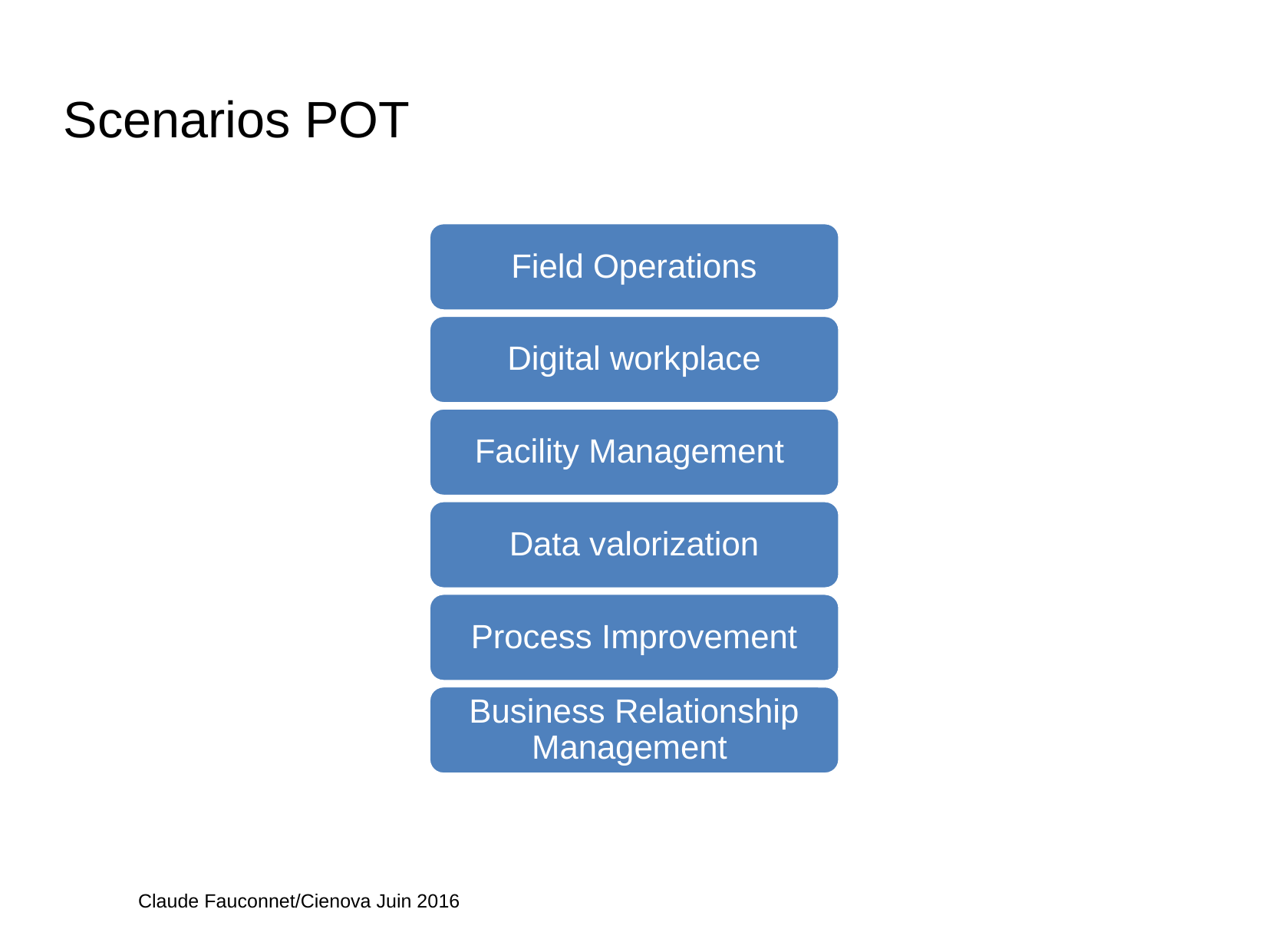

# Scenarios POT
Field Operations
Digital workplace
Facility Management
Data valorization
Process Improvement
Business Relationship Management
Claude Fauconnet/Cienova Juin 2016